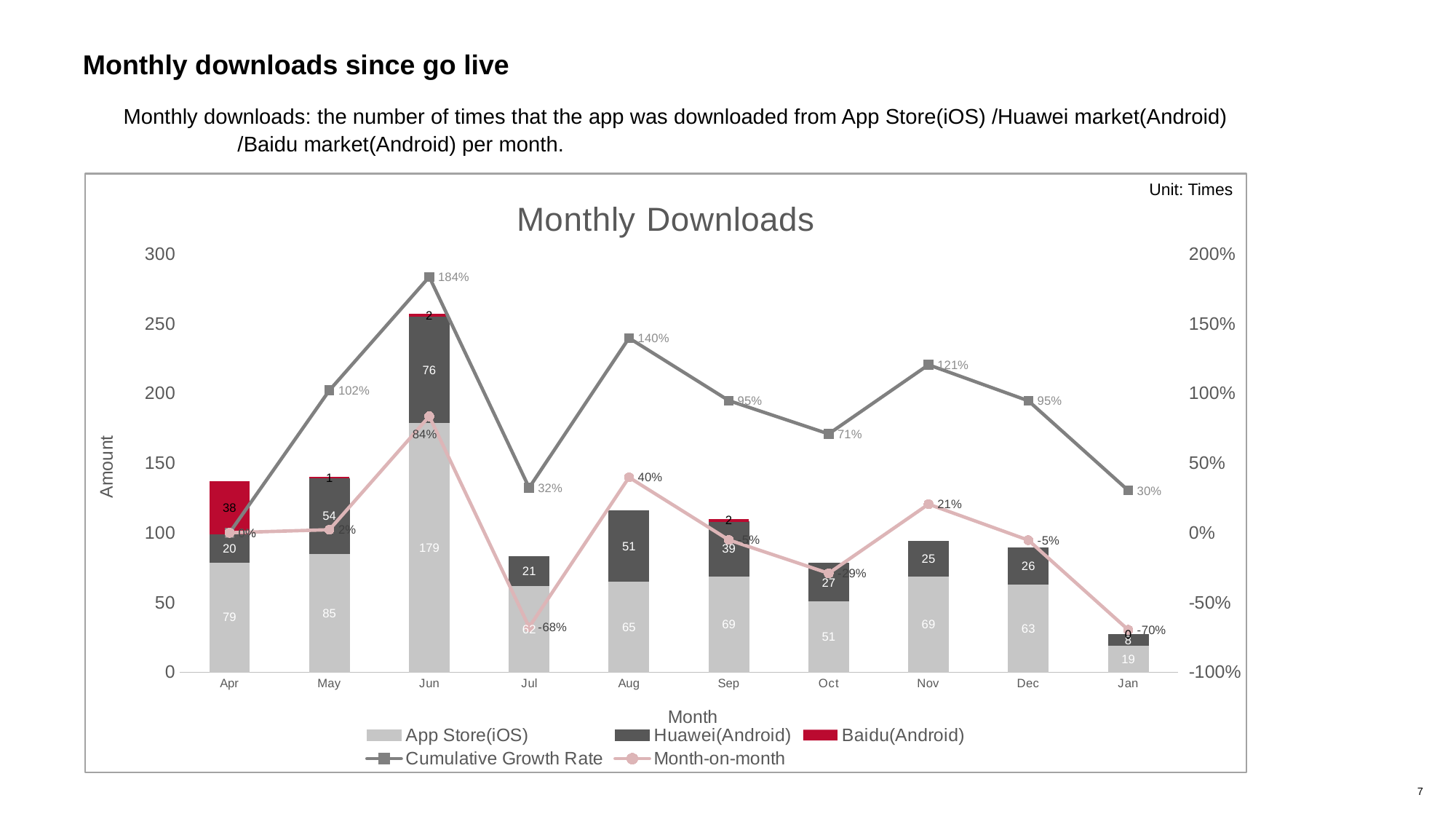

# Monthly downloads since go live
Monthly downloads: the number of times that the app was downloaded from App Store(iOS) /Huawei market(Android)
                   /Baidu market(Android) per month.

### Chart: Monthly Downloads

| Category | App Store(iOS) | Huawei(Android) | Baidu(Android) | Cumulative Growth Rate | Month-on-month |
|---|---|---|---|---|---|
| Apr | 79.0 | 20.0 | 38.0 | None | None |
| May | 85.0 | 54.0 | 1.0 | 1.0218978102189782 | 0.021897810218978103 |
| Jun | 179.0 | 76.0 | 2.0 | 1.8357142857142856 | 0.8357142857142857 |
| Jul | 62.0 | 21.0 | 0.0 | 0.3229571984435798 | -0.6770428015564203 |
| Aug | 65.0 | 51.0 | 0.0 | 1.3975903614457832 | 0.39759036144578314 |
| Sep | 69.0 | 39.0 | 2.0 | 0.9482758620689655 | -0.05172413793103448 |
| Oct | 51.0 | 27.0 | 0.0 | 0.7090909090909091 | -0.2909090909090909 |
| Nov | 69.0 | 25.0 | 0.0 | 1.205128205128205 | 0.20512820512820512 |
| Dec | 63.0 | 26.0 | 0.0 | 0.9468085106382979 | -0.05319148936170213 |
| Jan | 19.0 | 8.0 | 0.0 | 0.30337078651685395 | -0.6966292134831461 |
Unit: Times